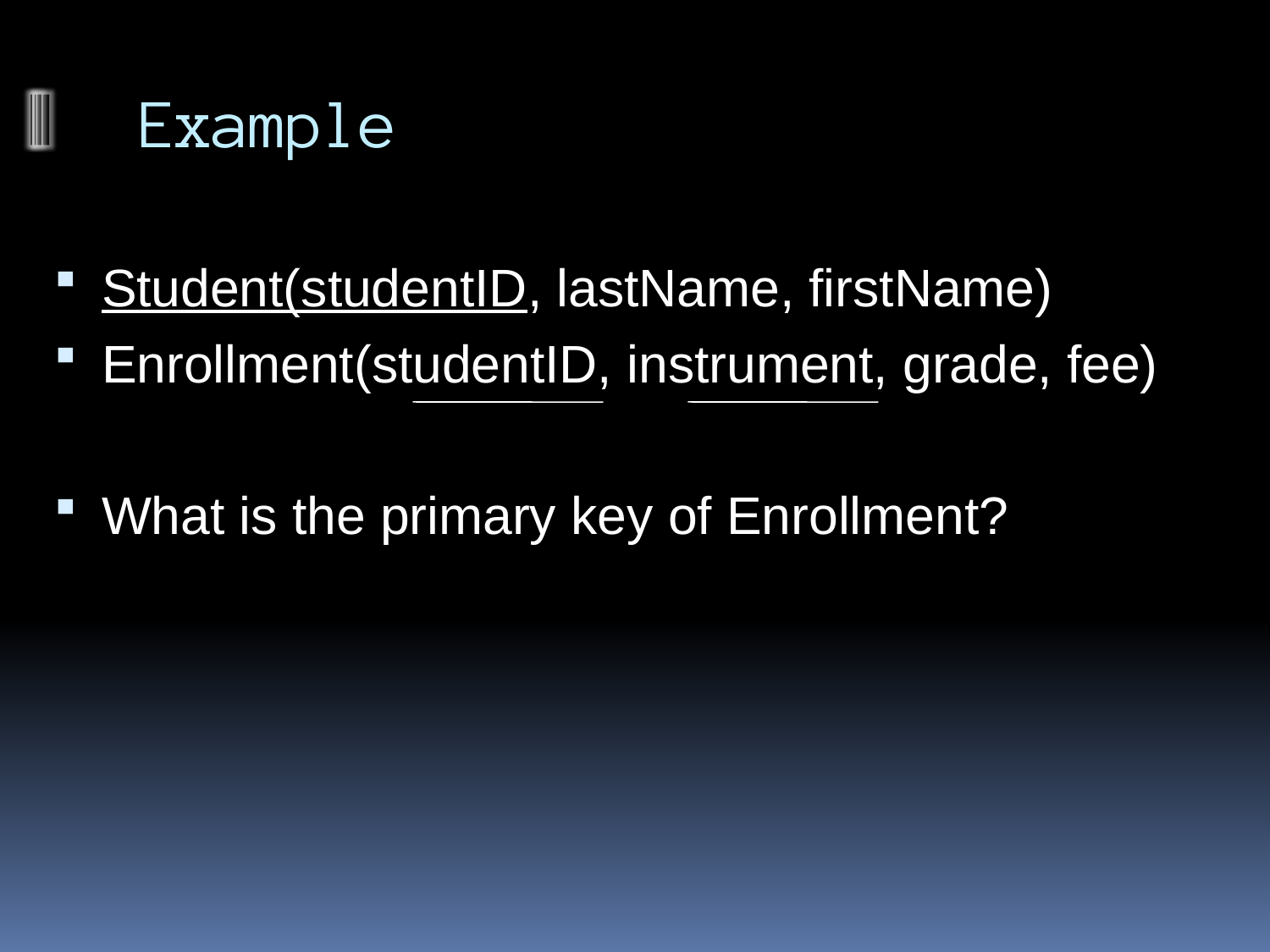

# Example
Student(studentID, lastName, firstName)
Enrollment(studentID, instrument, grade, fee)

What is the primary key of Enrollment?